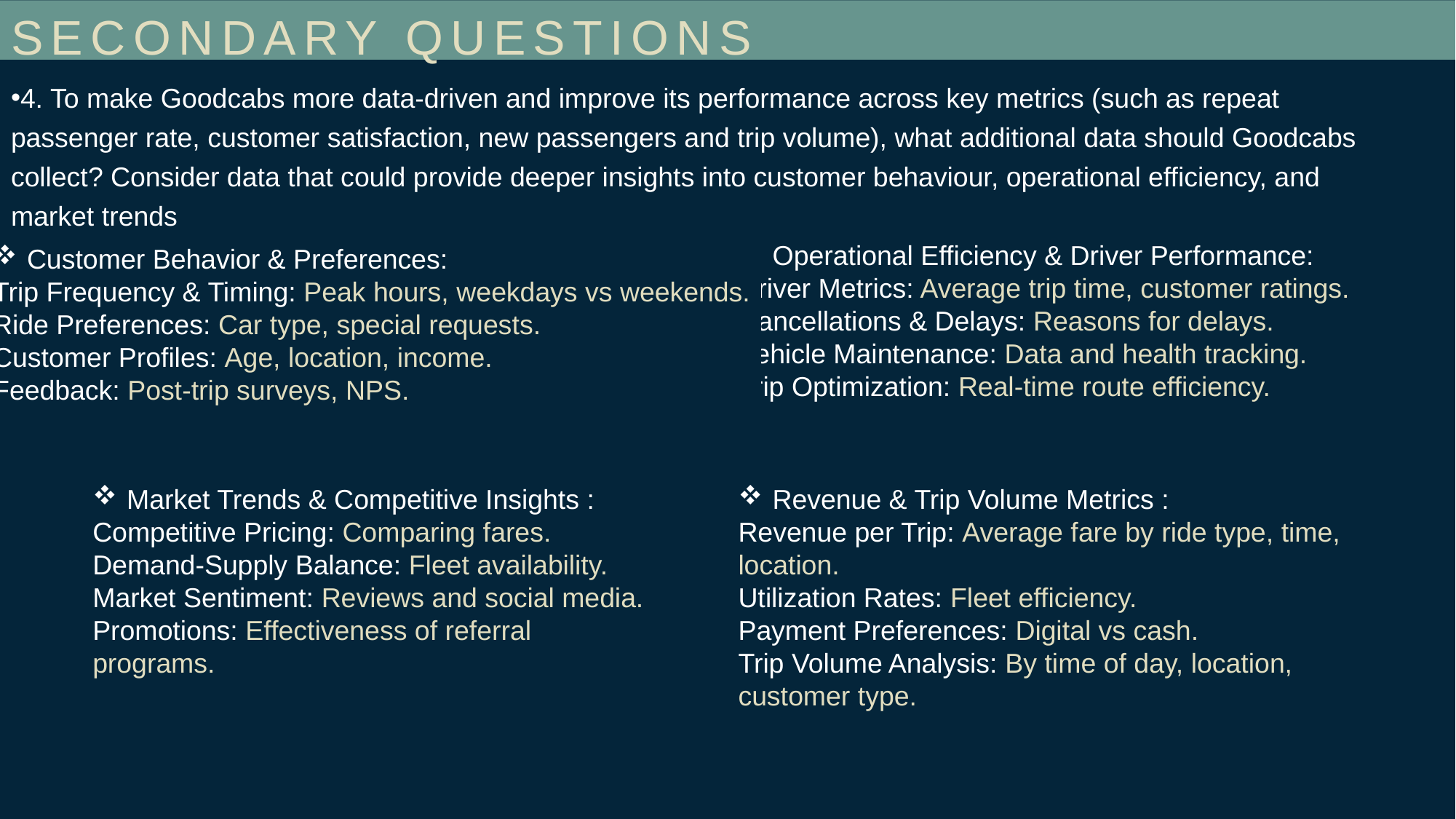

# secondary QUESTIONS
4. To make Goodcabs more data-driven and improve its performance across key metrics (such as repeat passenger rate, customer satisfaction, new passengers and trip volume), what additional data should Goodcabs collect? Consider data that could provide deeper insights into customer behaviour, operational efficiency, and market trends

Operational Efficiency & Driver Performance:
Driver Metrics: Average trip time, customer ratings.
Cancellations & Delays: Reasons for delays.
Vehicle Maintenance: Data and health tracking.
Trip Optimization: Real-time route efficiency.

Customer Behavior & Preferences:
Trip Frequency & Timing: Peak hours, weekdays vs weekends.
Ride Preferences: Car type, special requests.
Customer Profiles: Age, location, income.
Feedback: Post-trip surveys, NPS.

Market Trends & Competitive Insights :
Competitive Pricing: Comparing fares.
Demand-Supply Balance: Fleet availability.
Market Sentiment: Reviews and social media.
Promotions: Effectiveness of referral programs.

Revenue & Trip Volume Metrics :
Revenue per Trip: Average fare by ride type, time, location.
Utilization Rates: Fleet efficiency.
Payment Preferences: Digital vs cash.
Trip Volume Analysis: By time of day, location, customer type.